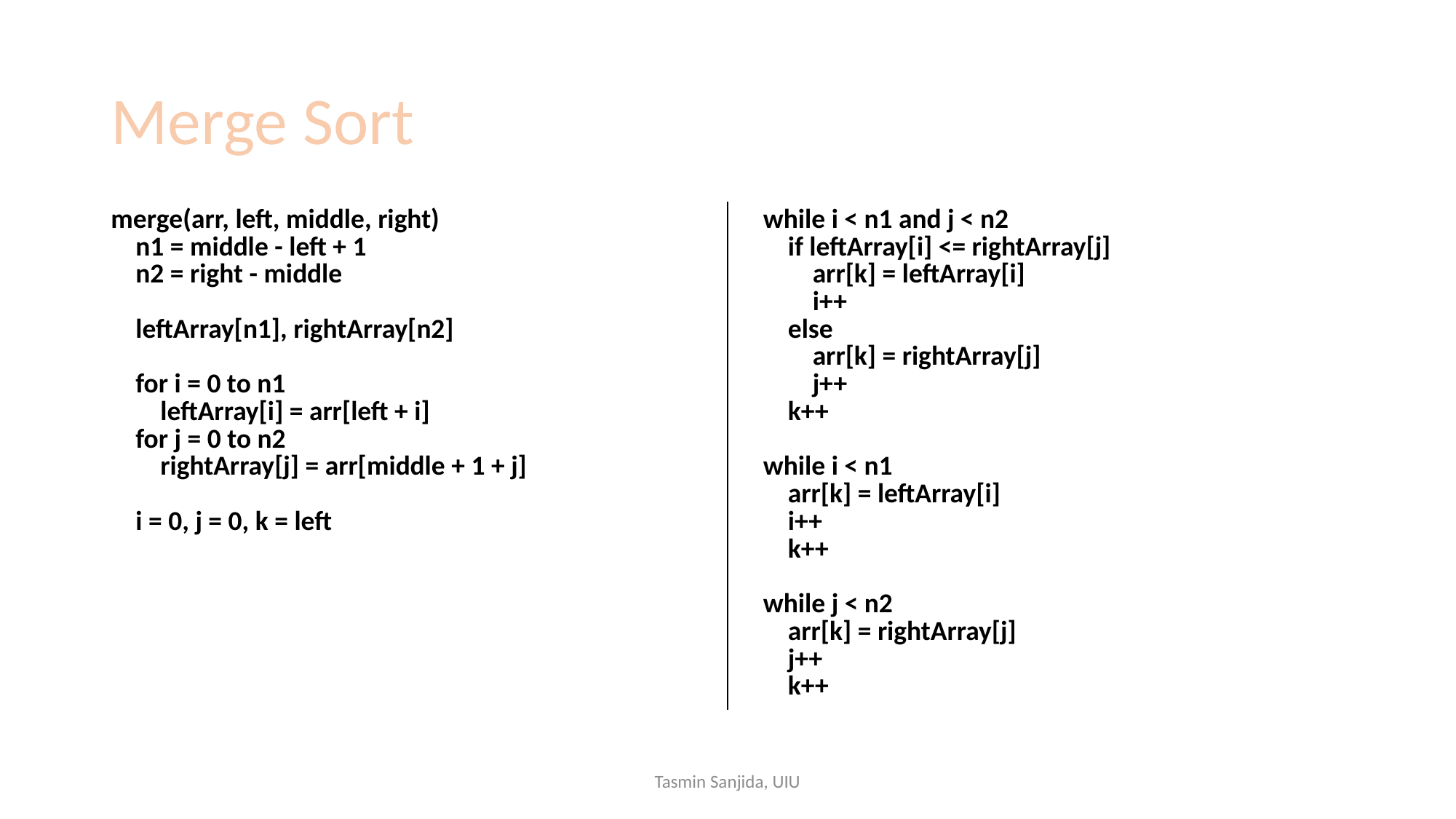

# Merge Sort
| merge(arr, left, middle, right) n1 = middle - left + 1 n2 = right - middle leftArray[n1], rightArray[n2] for i = 0 to n1 leftArray[i] = arr[left + i] for j = 0 to n2 rightArray[j] = arr[middle + 1 + j] i = 0, j = 0, k = left | while i < n1 and j < n2 if leftArray[i] <= rightArray[j] arr[k] = leftArray[i] i++ else arr[k] = rightArray[j] j++ k++ while i < n1 arr[k] = leftArray[i] i++ k++ while j < n2 arr[k] = rightArray[j] j++ k++ |
| --- | --- |
Tasmin Sanjida, UIU
23